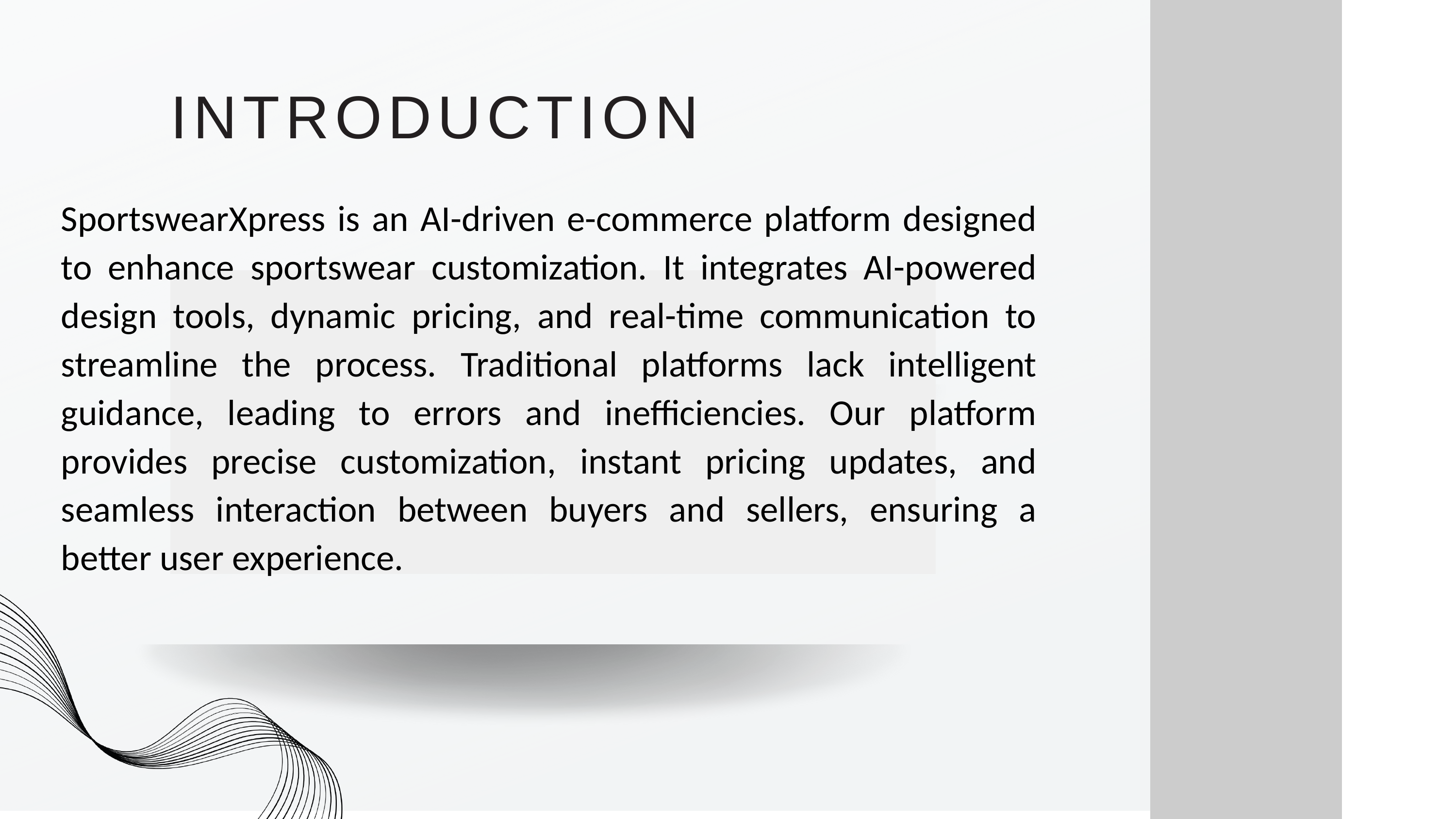

INTRODUCTION
SportswearXpress is an AI-driven e-commerce platform designed to enhance sportswear customization. It integrates AI-powered design tools, dynamic pricing, and real-time communication to streamline the process. Traditional platforms lack intelligent guidance, leading to errors and inefficiencies. Our platform provides precise customization, instant pricing updates, and seamless interaction between buyers and sellers, ensuring a better user experience.